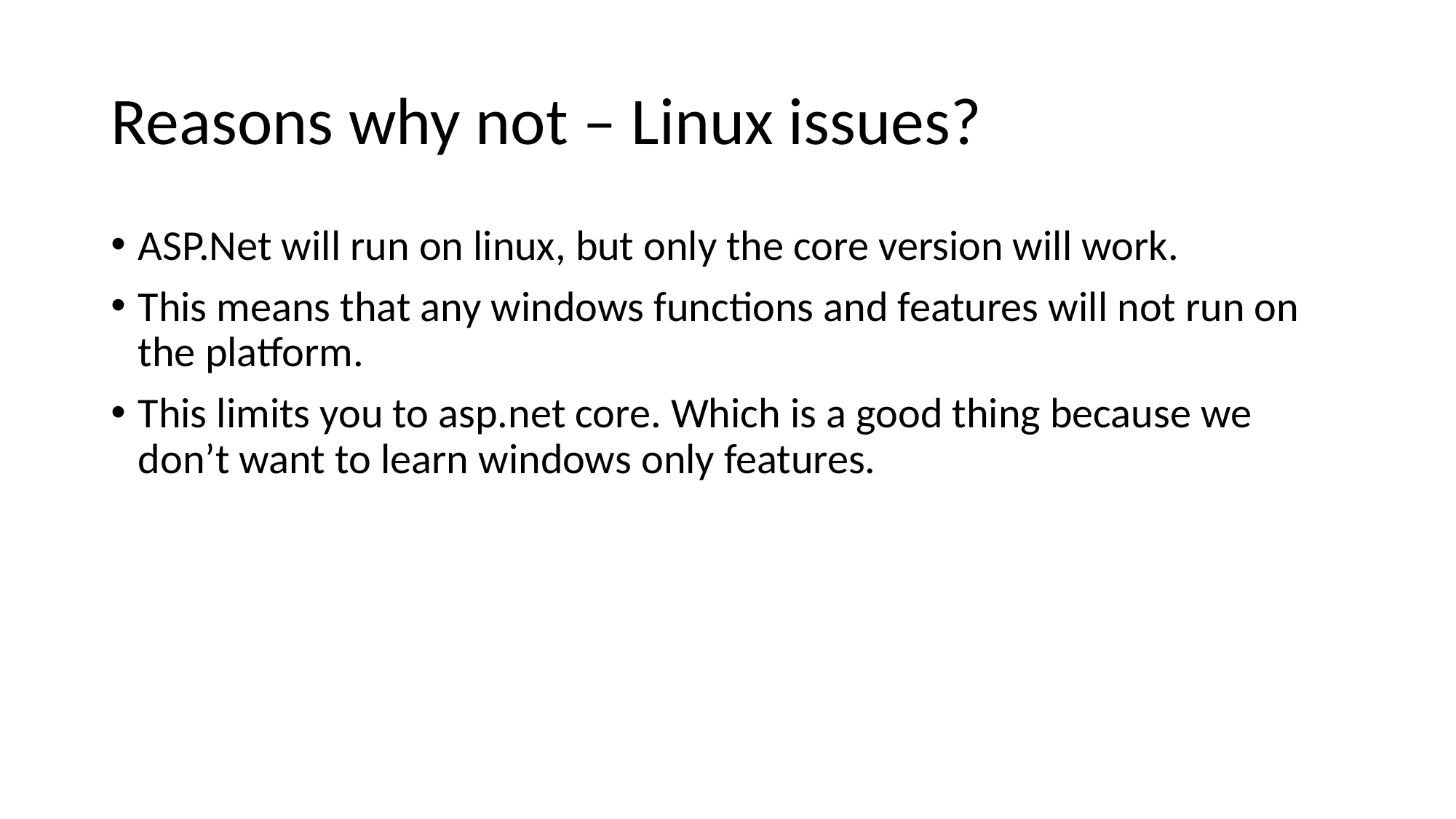

# Reasons why not – Linux issues?
ASP.Net will run on linux, but only the core version will work.
This means that any windows functions and features will not run on the platform.
This limits you to asp.net core. Which is a good thing because we don’t want to learn windows only features.